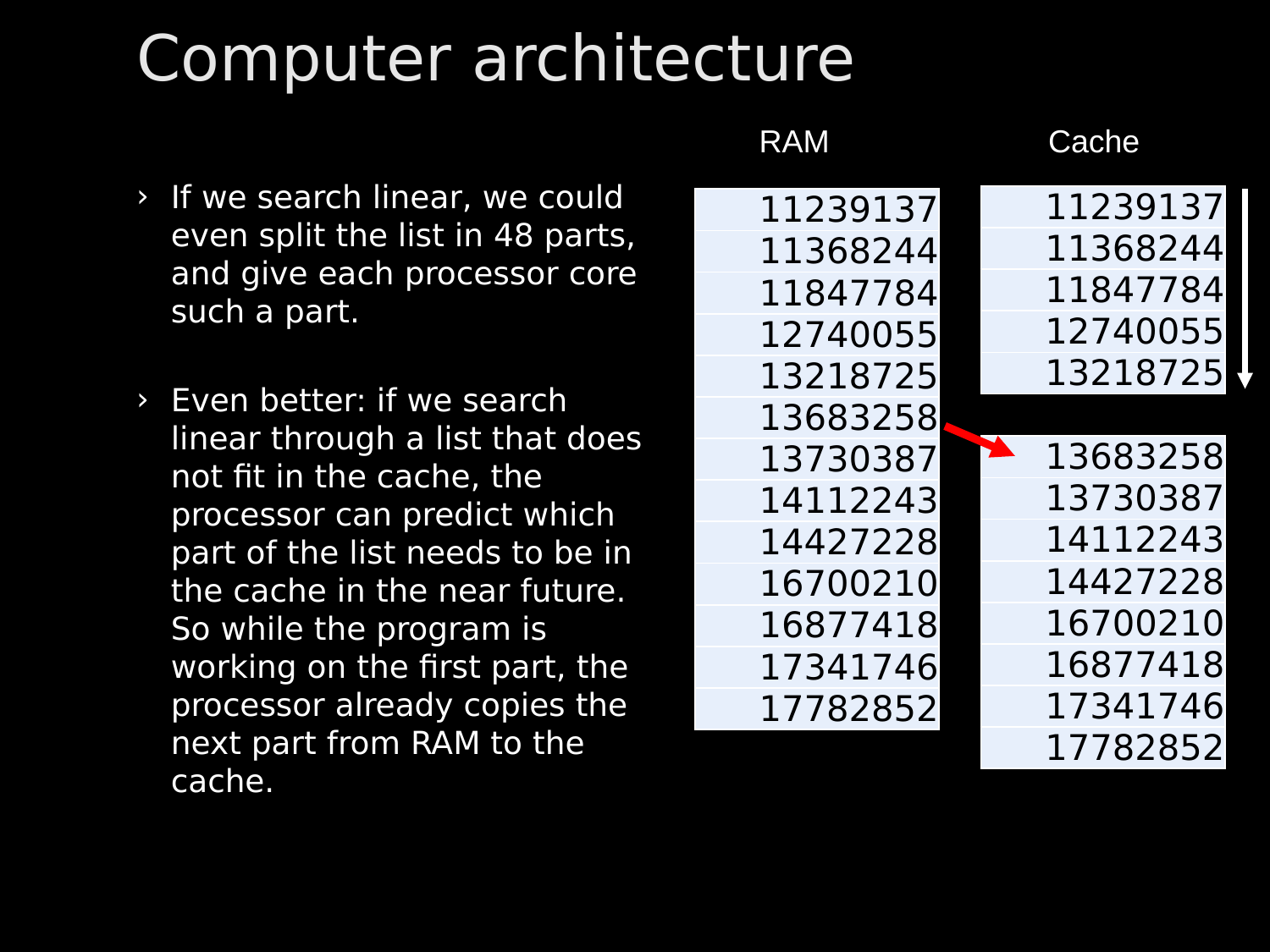

# Computer architecture
RAM
Cache

If we search linear, we could even split the list in 48 parts, and give each processor core such a part.

Even better: if we search linear through a list that does not fit in the cache, the processor can predict which part of the list needs to be in the cache in the near future. So while the program is working on the first part, the processor already copies the next part from RAM to the cache.

| 11239137 |
| --- |
| 11368244 |
| 11847784 |
| 12740055 |
| 13218725 |
| 11239137 |
| --- |
| 11368244 |
| 11847784 |
| 12740055 |
| 13218725 |
| 13683258 |
| 13730387 |
| 14112243 |
| 14427228 |
| 16700210 |
| 16877418 |
| 17341746 |
| 17782852 |
| 13683258 |
| --- |
| 13730387 |
| 14112243 |
| 14427228 |
| 16700210 |
| 16877418 |
| 17341746 |
| 17782852 |